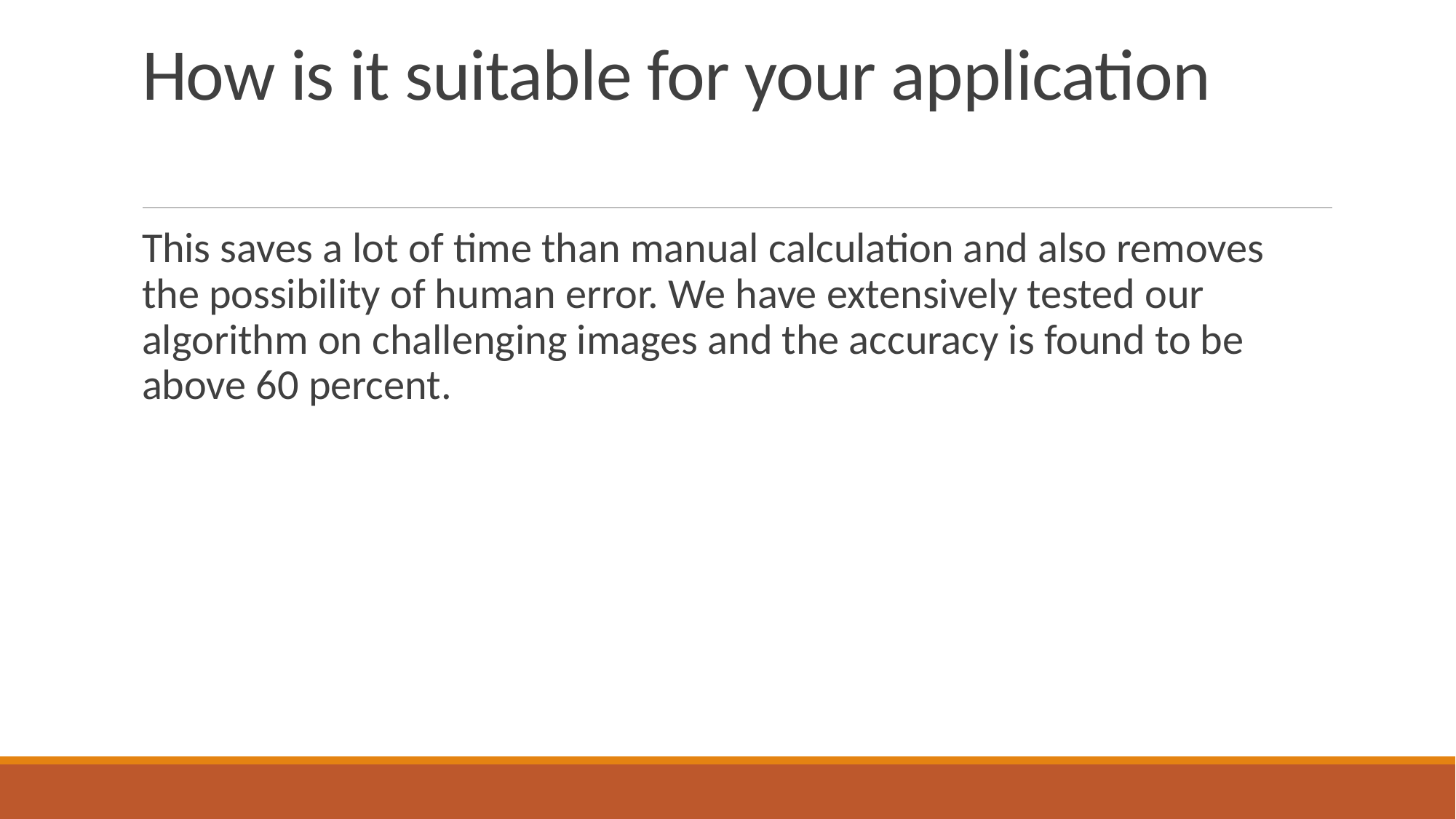

# How is it suitable for your application
This saves a lot of time than manual calculation and also removes the possibility of human error. We have extensively tested our algorithm on challenging images and the accuracy is found to be above 60 percent.